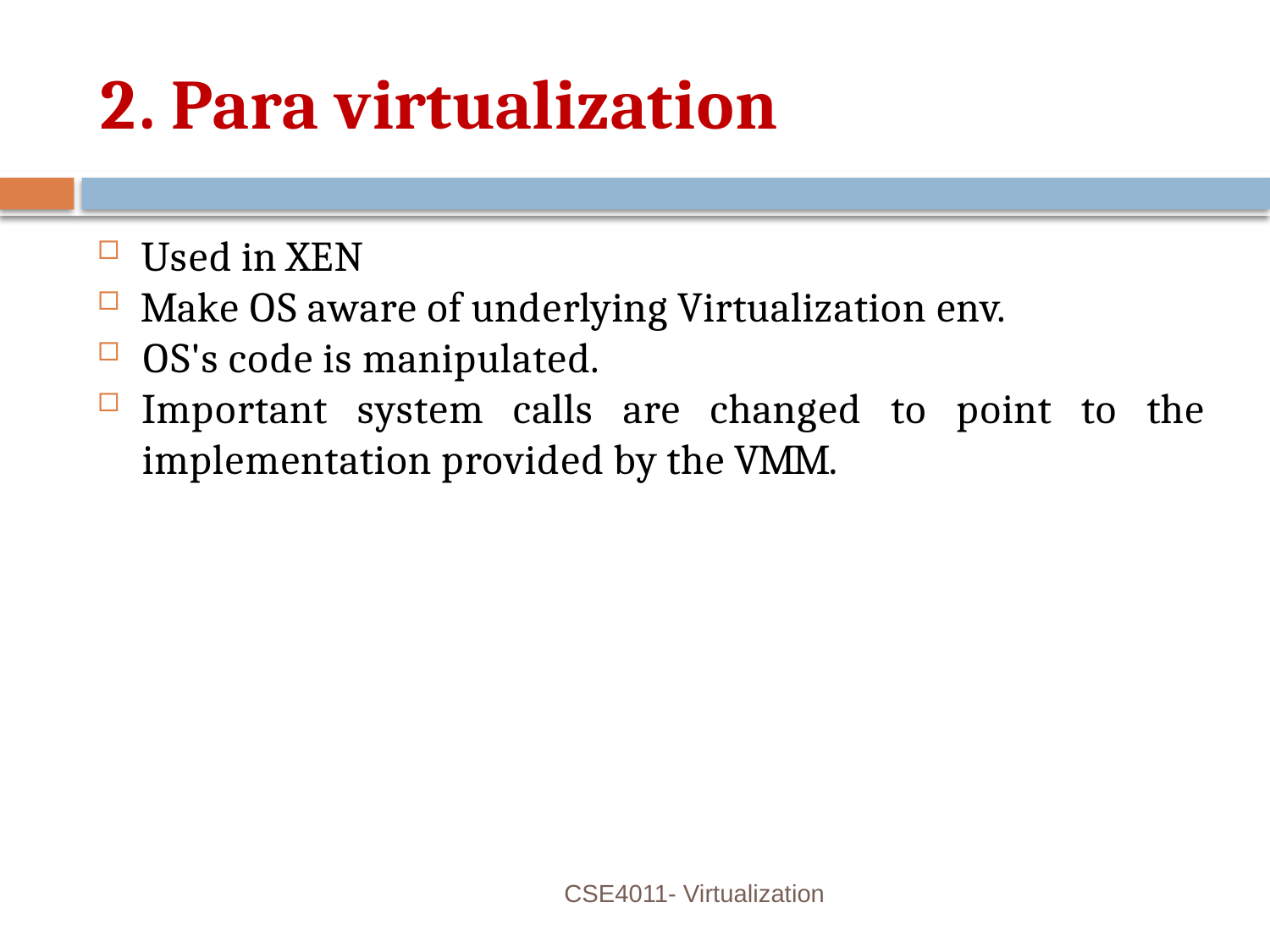

# 2. Para virtualization
Used in XEN
Make OS aware of underlying Virtualization env.
OS's code is manipulated.
Important system calls are changed to point to the implementation provided by the VMM.
CSE4011- Virtualization